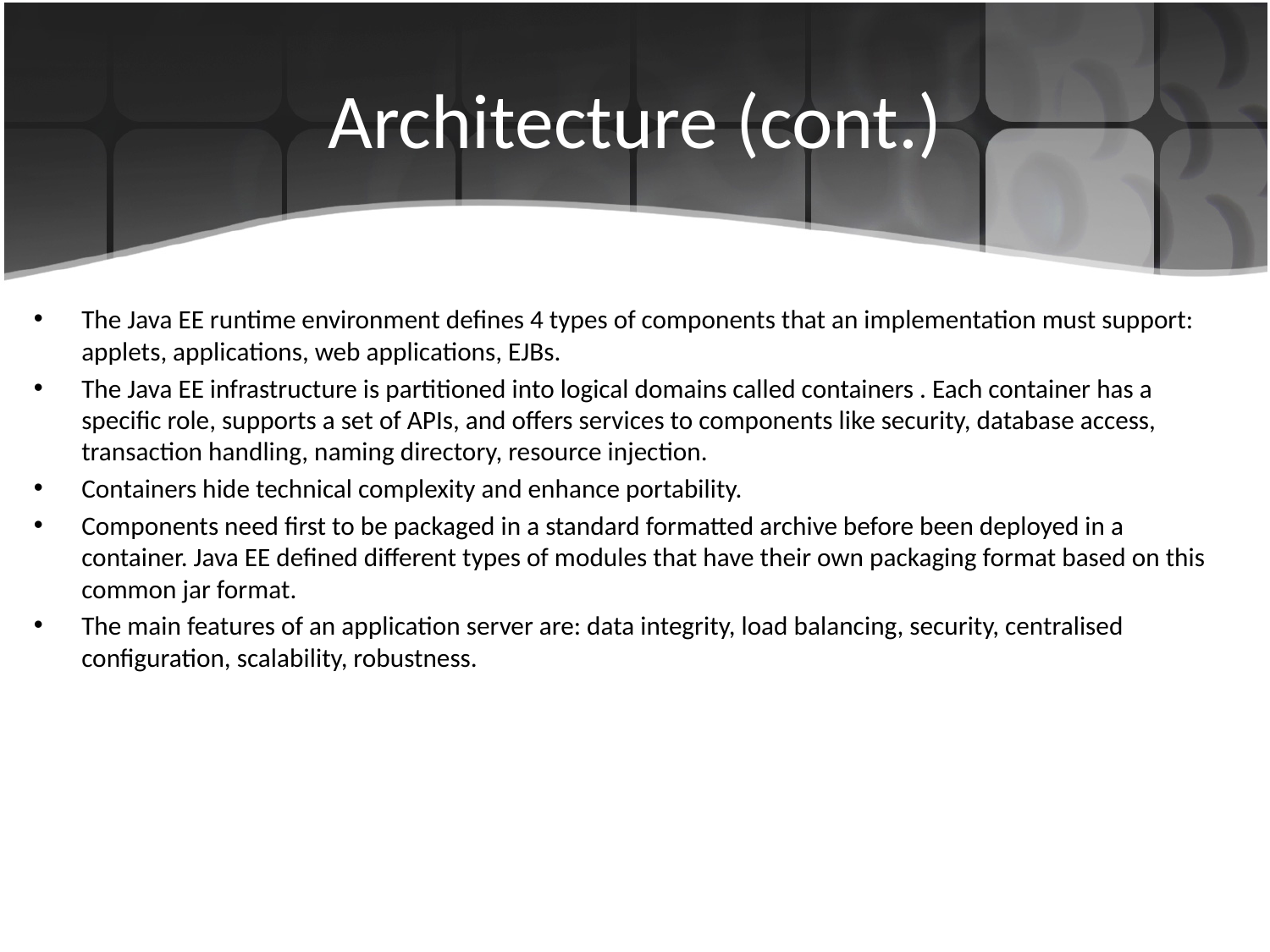

# Architecture (cont.)
The Java EE runtime environment defines 4 types of components that an implementation must support: applets, applications, web applications, EJBs.
The Java EE infrastructure is partitioned into logical domains called containers . Each container has a specific role, supports a set of APIs, and offers services to components like security, database access, transaction handling, naming directory, resource injection.
Containers hide technical complexity and enhance portability.
Components need first to be packaged in a standard formatted archive before been deployed in a container. Java EE defined different types of modules that have their own packaging format based on this common jar format.
The main features of an application server are: data integrity, load balancing, security, centralised configuration, scalability, robustness.